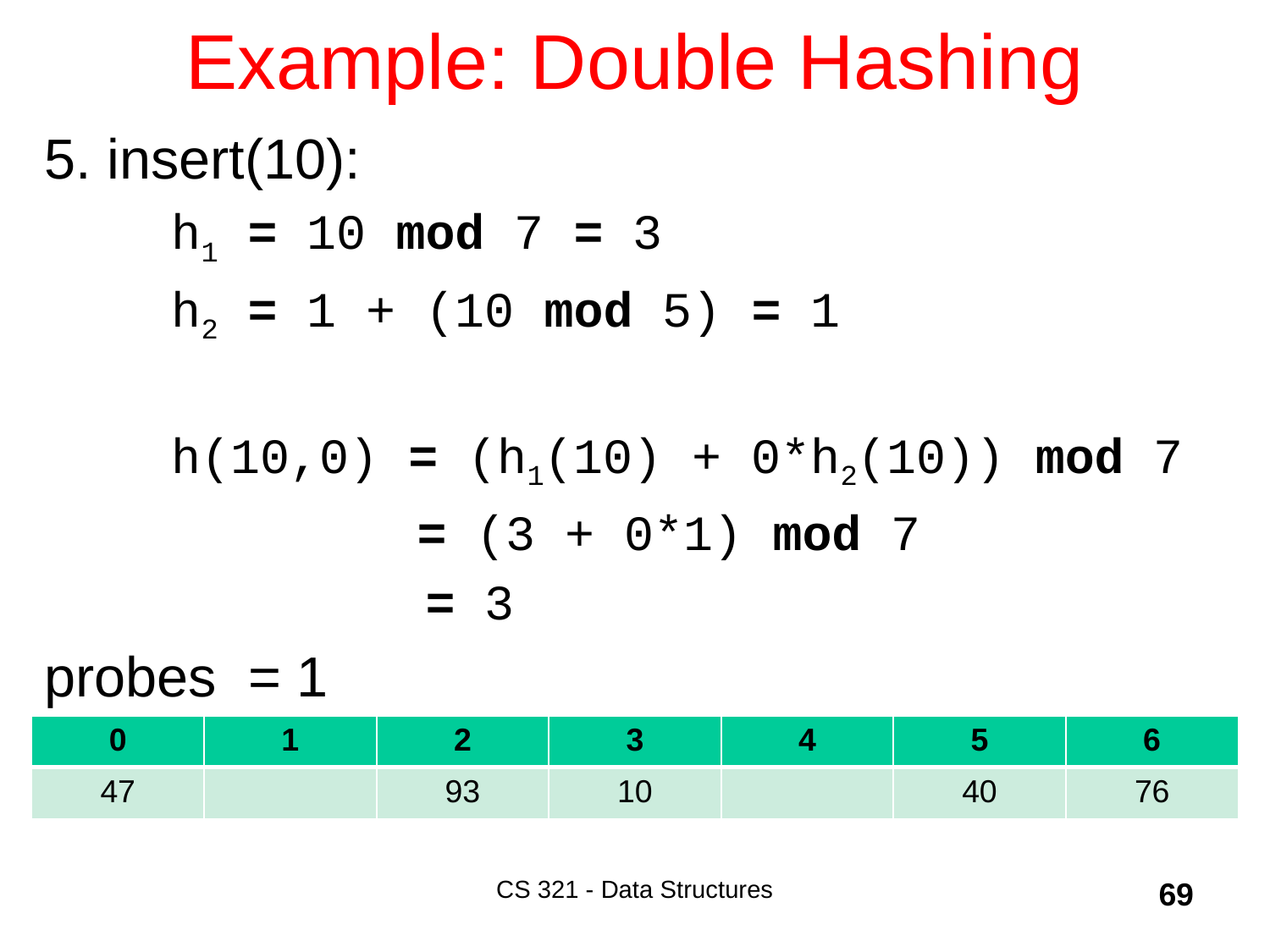

# Example: Double Hashing
5. insert(10):
	h1 = 10 mod 7 = 3
	h2 = 1 + (10 mod 5) = 1

	h(10,0) = (h1(10) + 0*h2(10)) mod 7
		    = (3 + 0*1) mod 7
			= 3
probes  = 1
| 0 | 1 | 2 | 3 | 4 | 5 | 6 |
| --- | --- | --- | --- | --- | --- | --- |
| 47 |  | 93 | 10 |  | 40 | 76 |
CS 321 - Data Structures
69